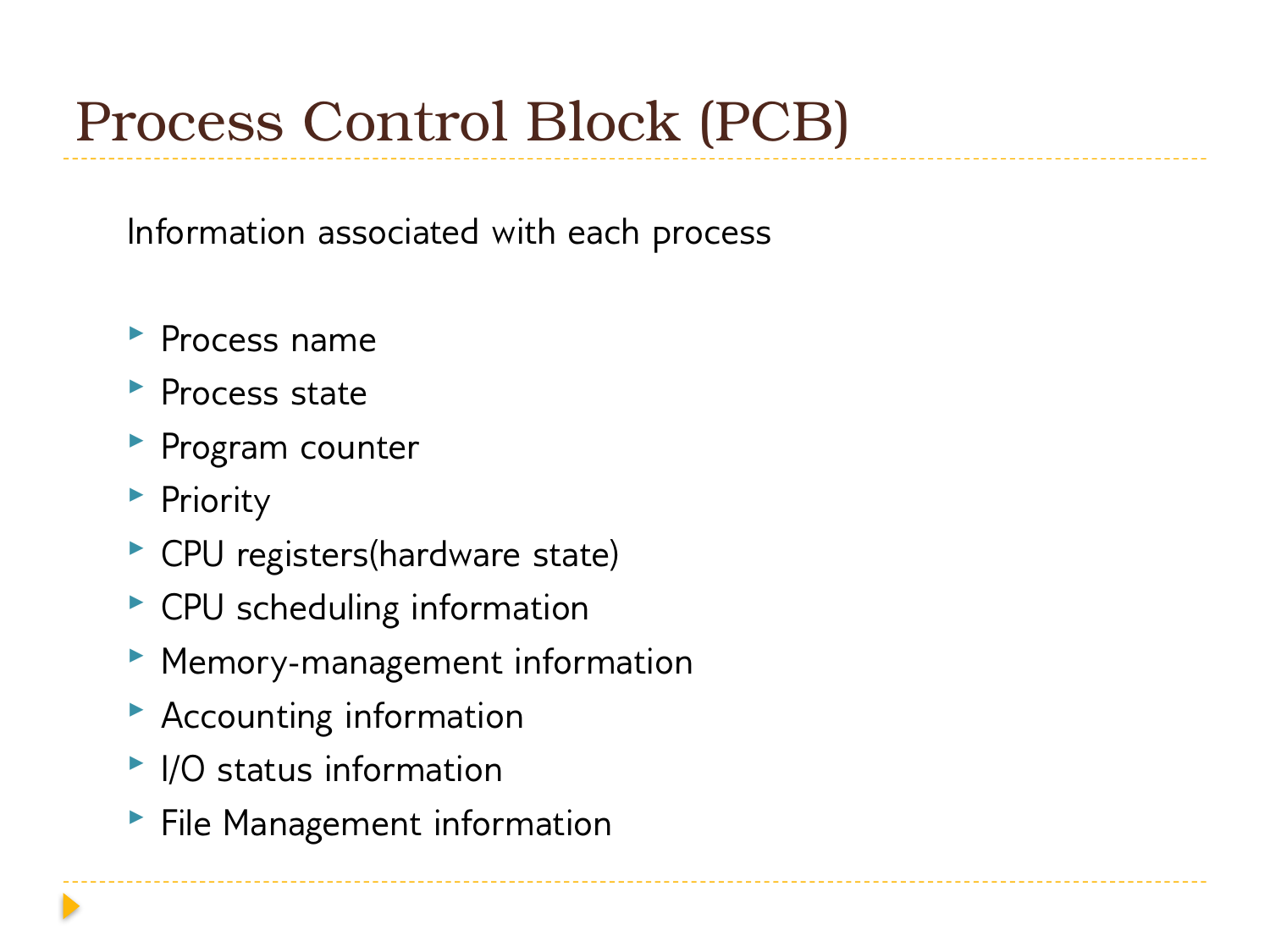

# Process Control Block (PCB)
Information associated with each process

Process name
Process state
Program counter
Priority
CPU registers(hardware state)
CPU scheduling information
Memory-management information
Accounting information
I/O status information
File Management information